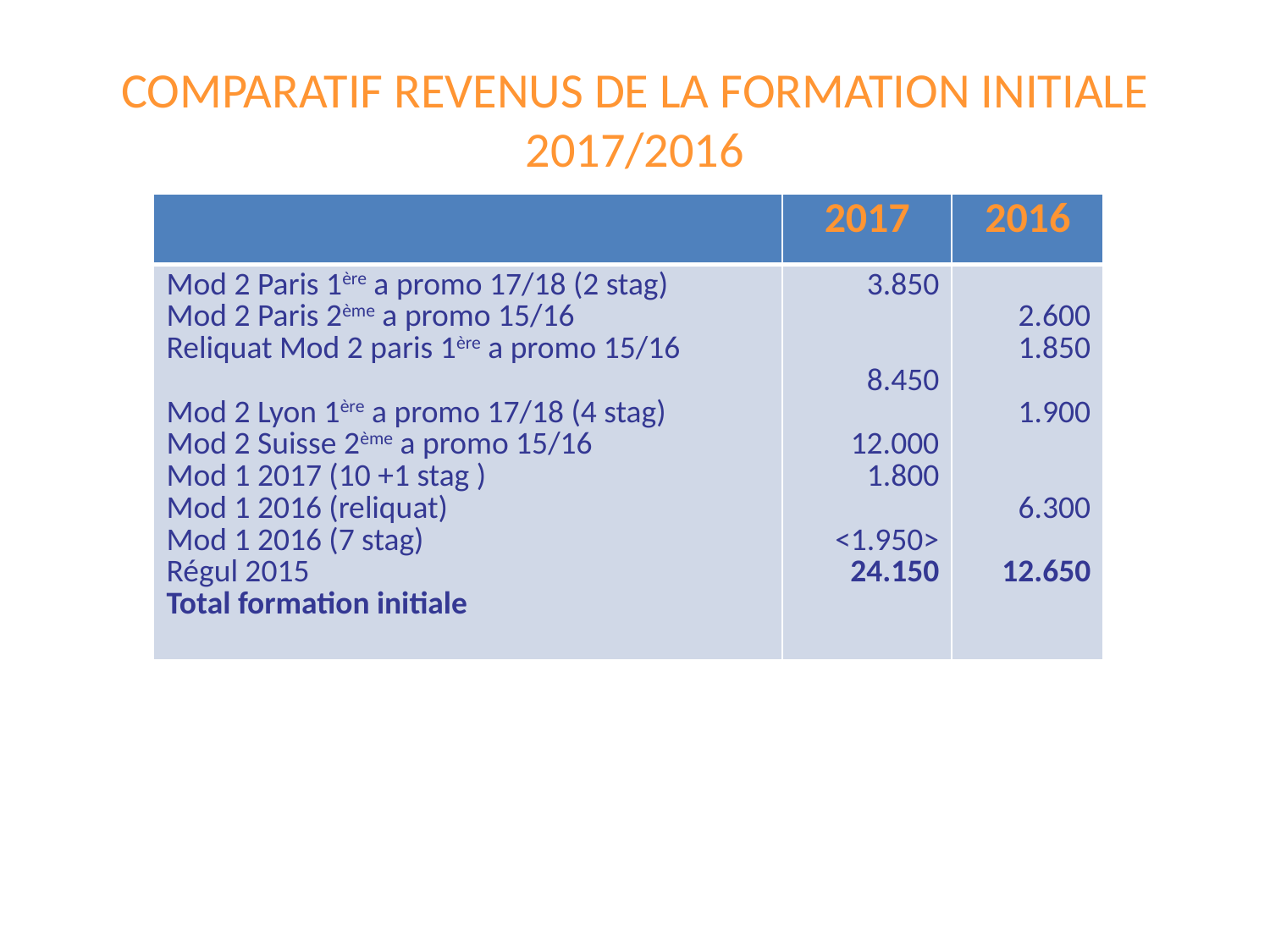

# COMPARATIF REVENUS DE LA FORMATION INITIALE 2017/2016
|  | 2017 | 2016 |
| --- | --- | --- |
| Mod 2 Paris 1ère a promo 17/18 (2 stag) Mod 2 Paris 2ème a promo 15/16 Reliquat Mod 2 paris 1ère a promo 15/16 Mod 2 Lyon 1ère a promo 17/18 (4 stag) Mod 2 Suisse 2ème a promo 15/16 Mod 1 2017 (10 +1 stag ) Mod 1 2016 (reliquat) Mod 1 2016 (7 stag) Régul 2015 Total formation initiale | 3.850 8.450 12.000 1.800 <1.950> 24.150 | 2.600 1.850 1.900 6.300 12.650 |